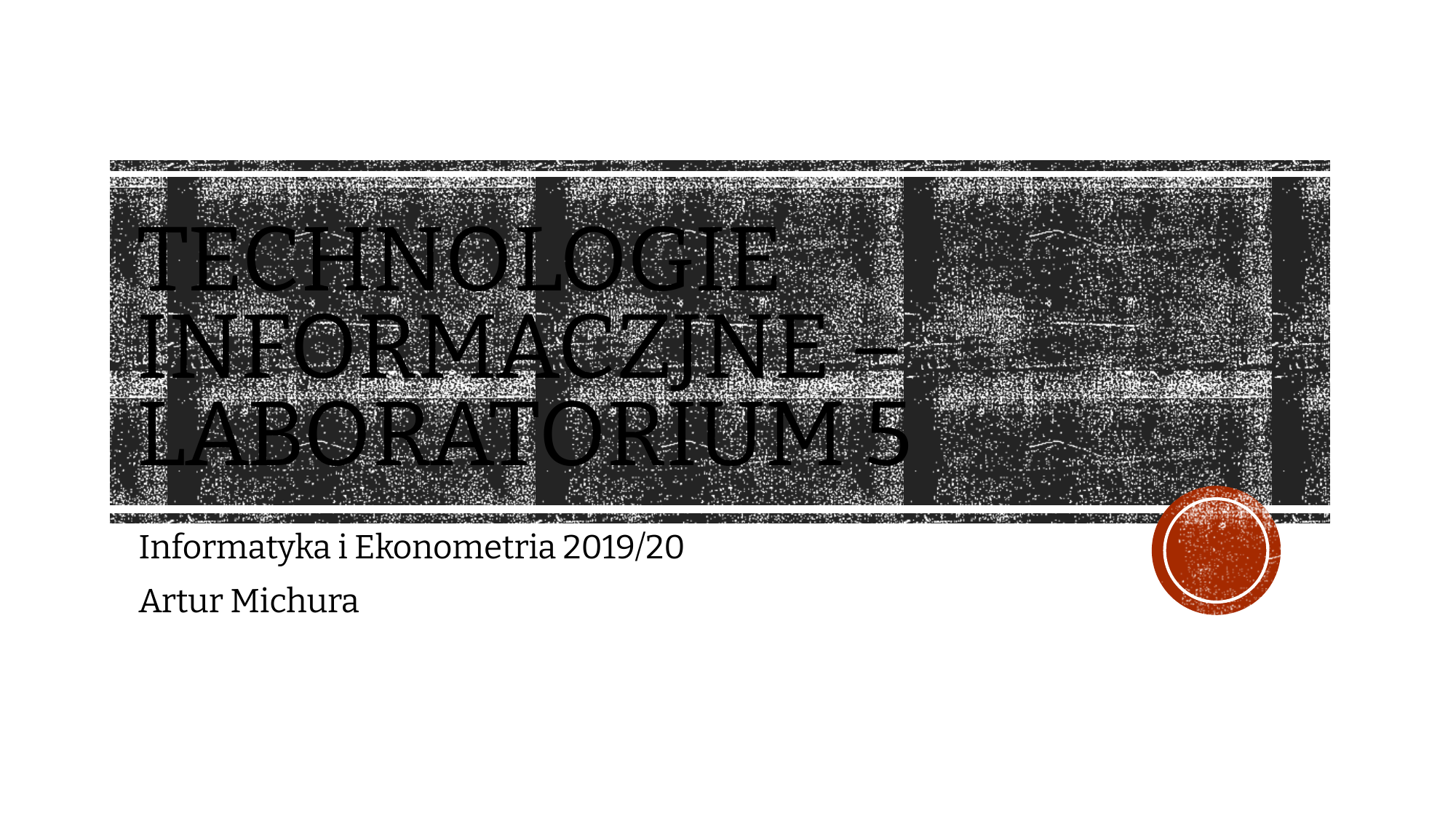

# Technologie informaczjne – laboratorium 5
Informatyka i Ekonometria 2019/20
Artur Michura